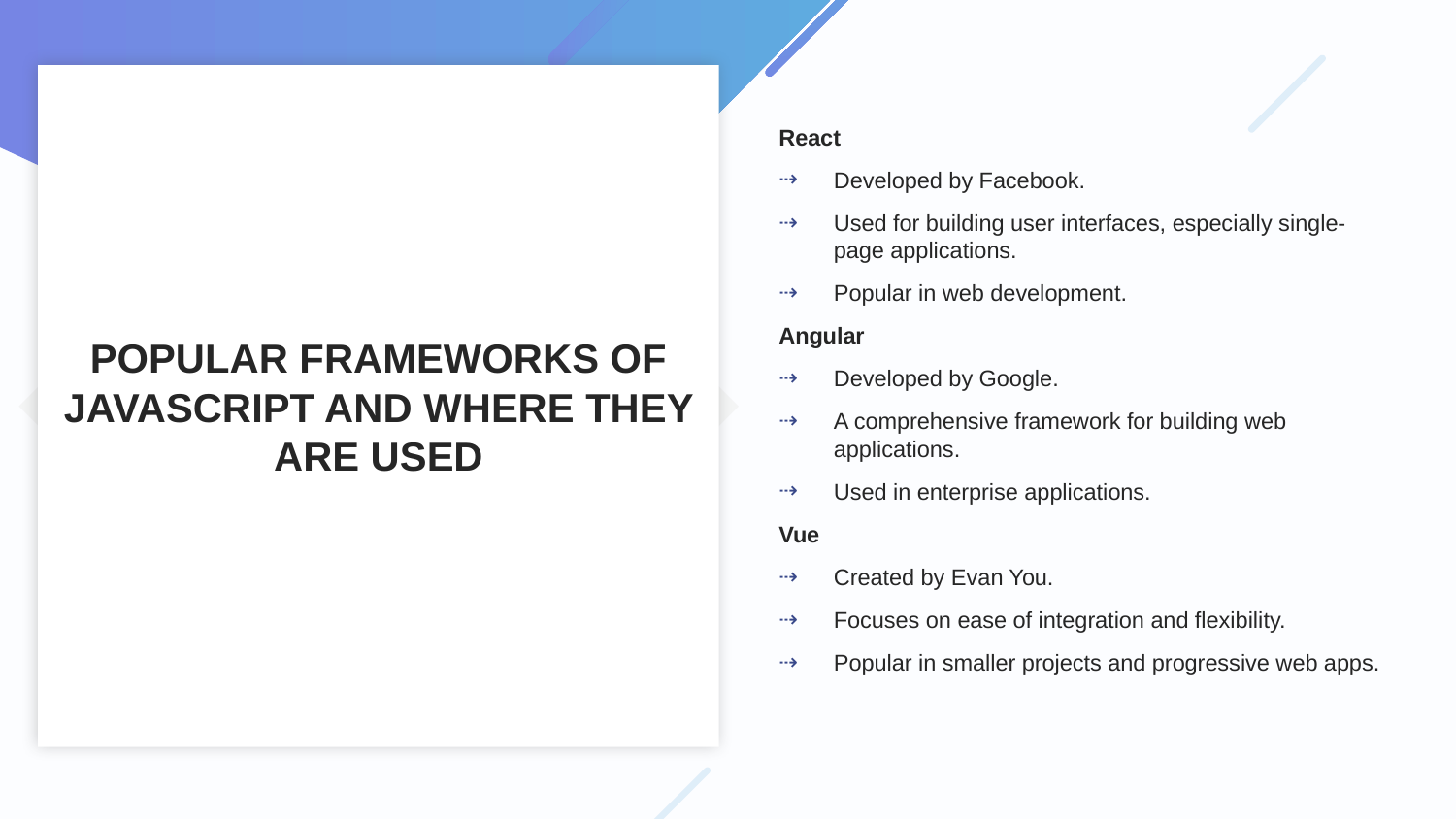

# Popular Frameworks of JavaScript and Where They Are Used
React
Developed by Facebook.
Used for building user interfaces, especially single-page applications.
Popular in web development.
Angular
Developed by Google.
A comprehensive framework for building web applications.
Used in enterprise applications.
Vue
Created by Evan You.
Focuses on ease of integration and flexibility.
Popular in smaller projects and progressive web apps.